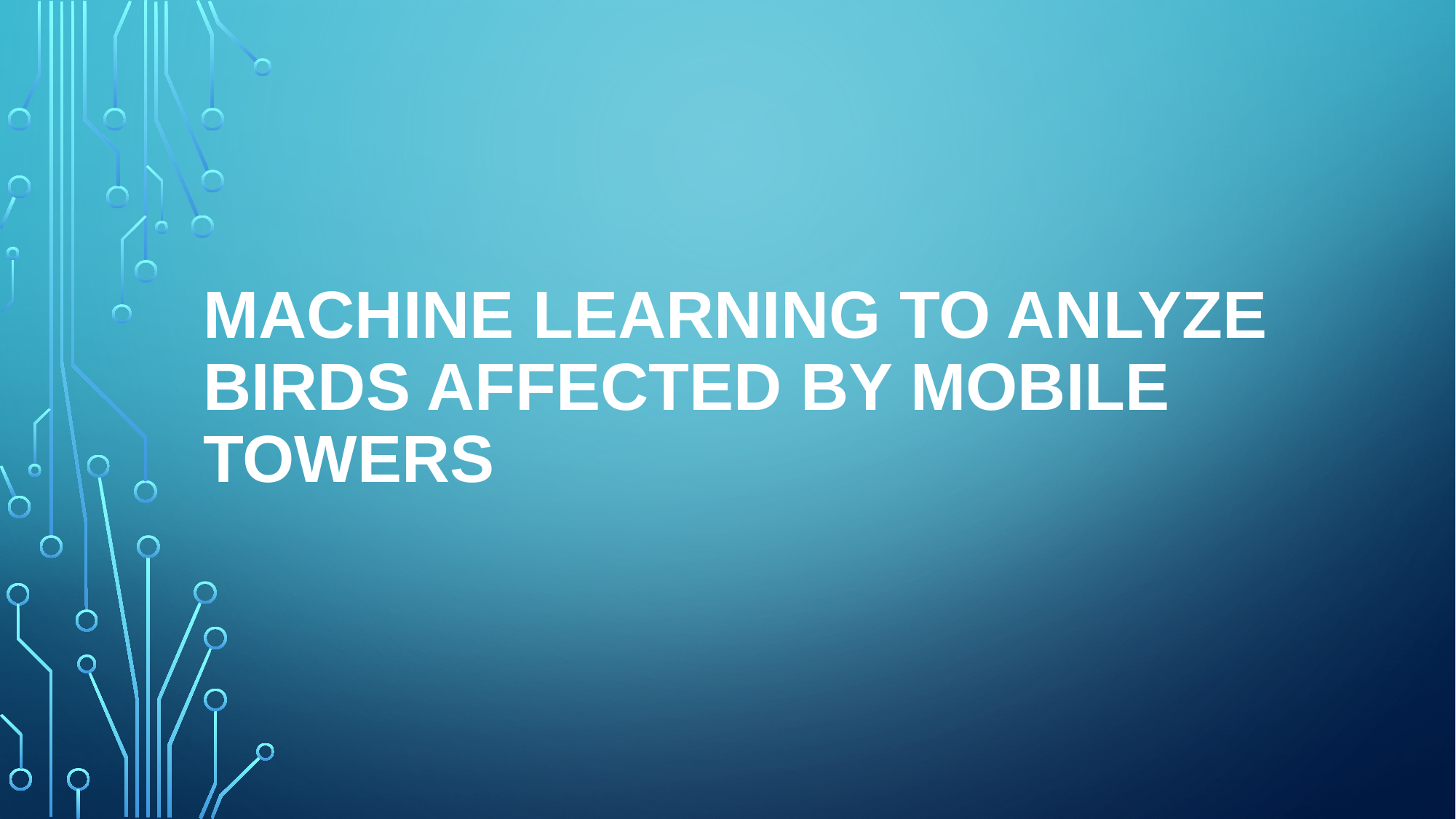

# machine learning to anlyze birds affected by mobile towers